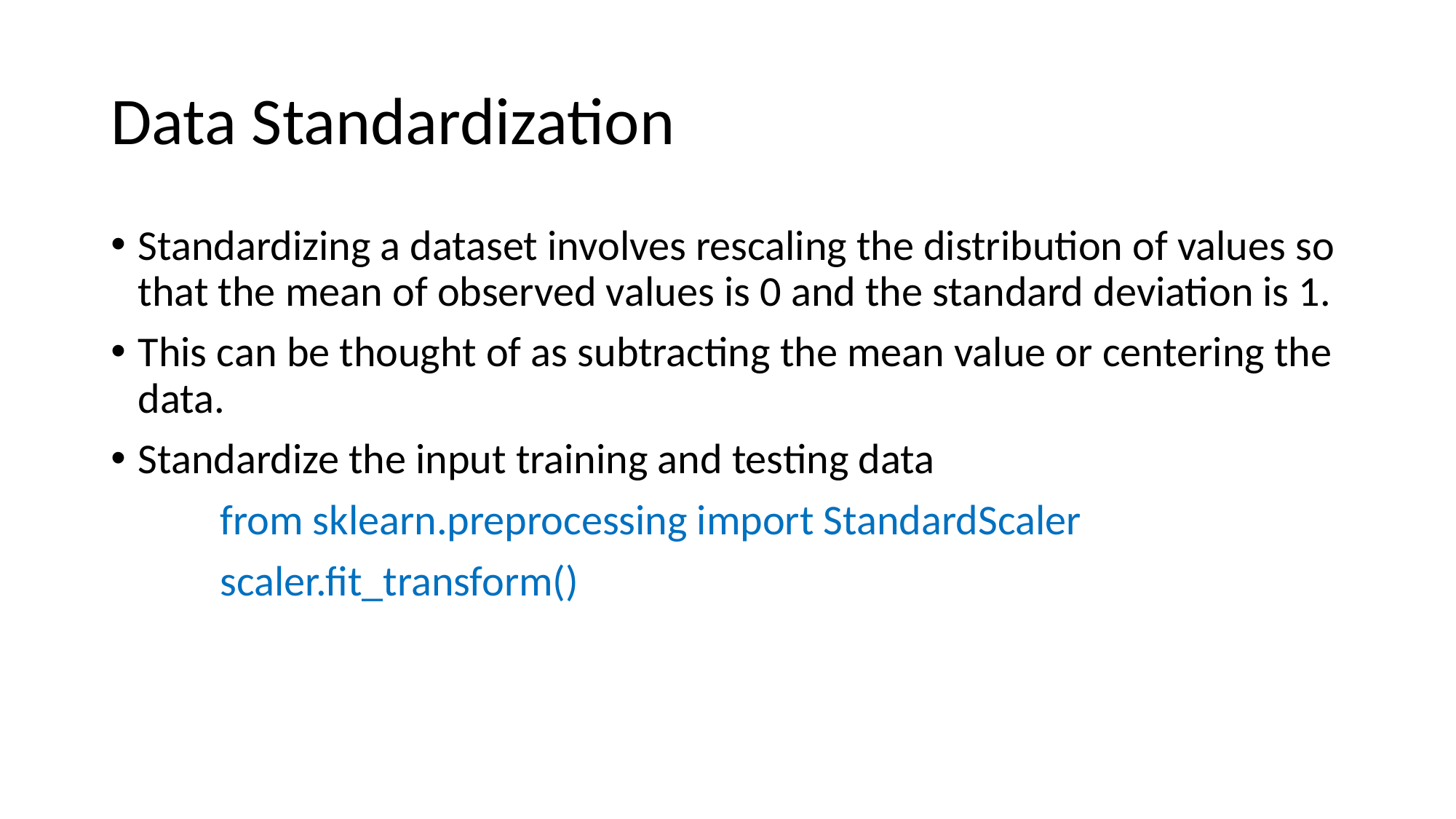

# Data Standardization
Standardizing a dataset involves rescaling the distribution of values so that the mean of observed values is 0 and the standard deviation is 1.
This can be thought of as subtracting the mean value or centering the data.
Standardize the input training and testing data
	from sklearn.preprocessing import StandardScaler
	scaler.fit_transform()